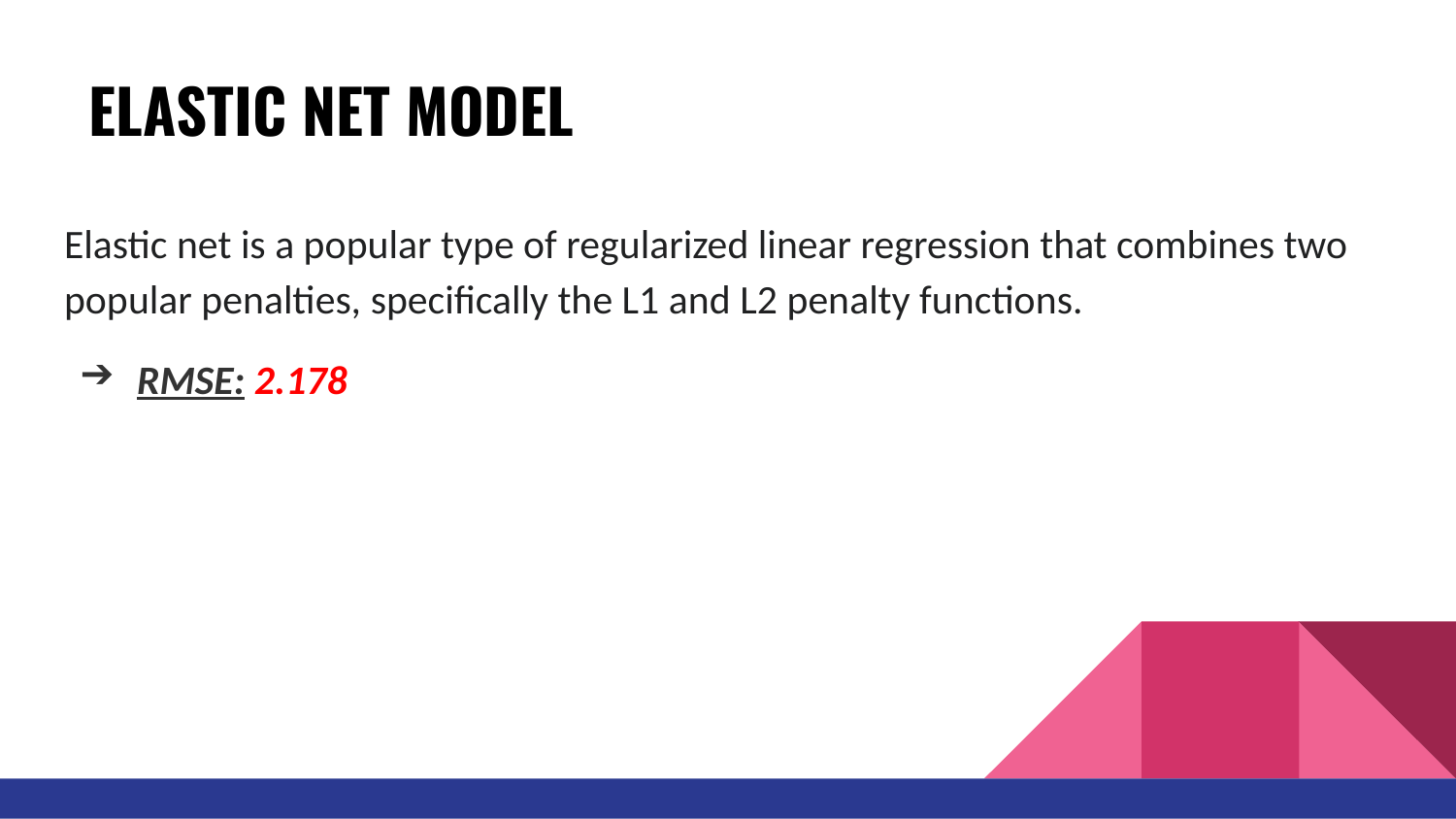

# ELASTIC NET MODEL
Elastic net is a popular type of regularized linear regression that combines two popular penalties, specifically the L1 and L2 penalty functions.
RMSE: 2.178